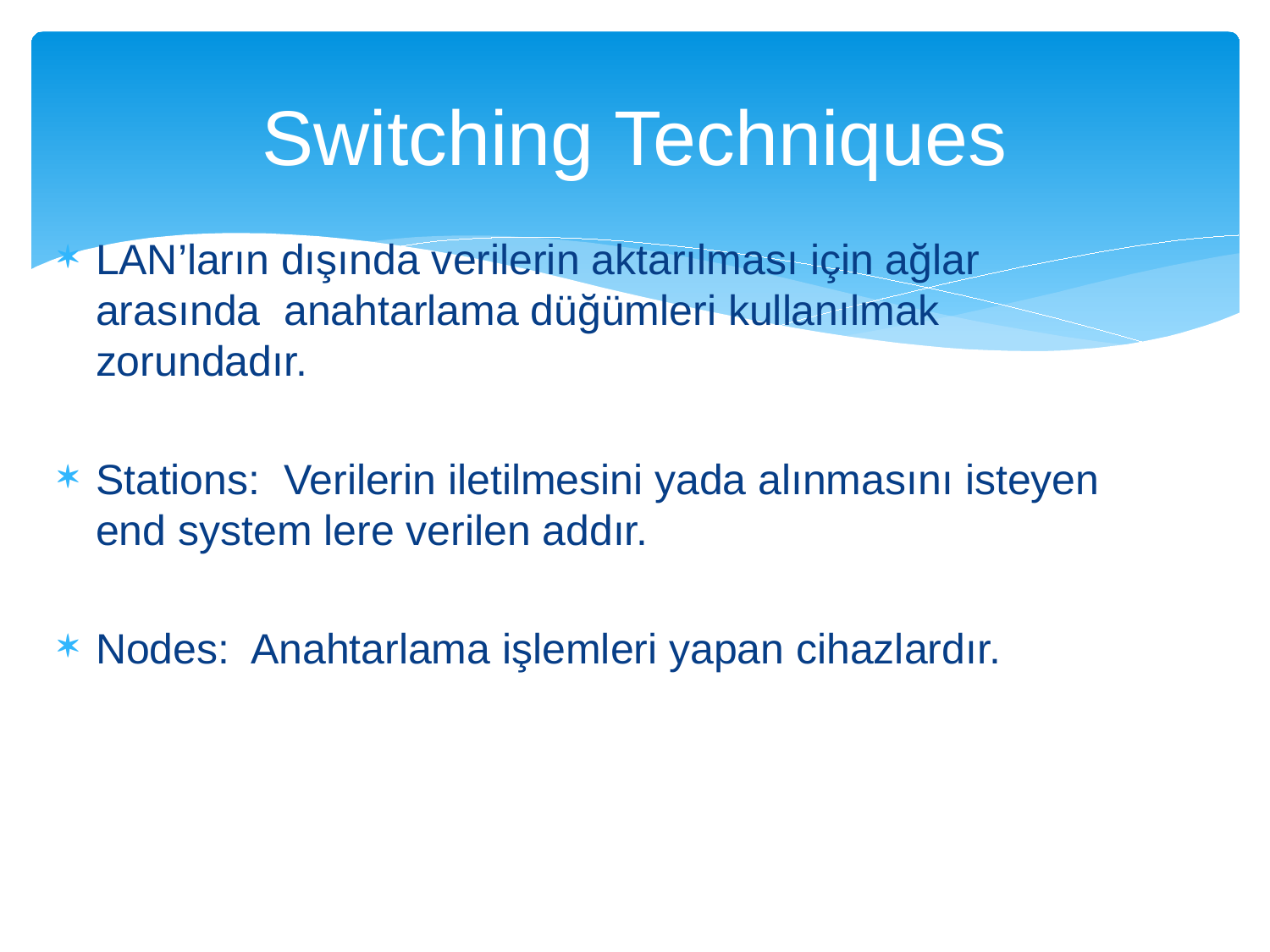

# Switching Techniques
LAN’ların dışında verilerin aktarılması için ağlar arasında  anahtarlama düğümleri kullanılmak zorundadır.

Stations:  Verilerin iletilmesini yada alınmasını isteyen end system lere verilen addır.

Nodes:  Anahtarlama işlemleri yapan cihazlardır.